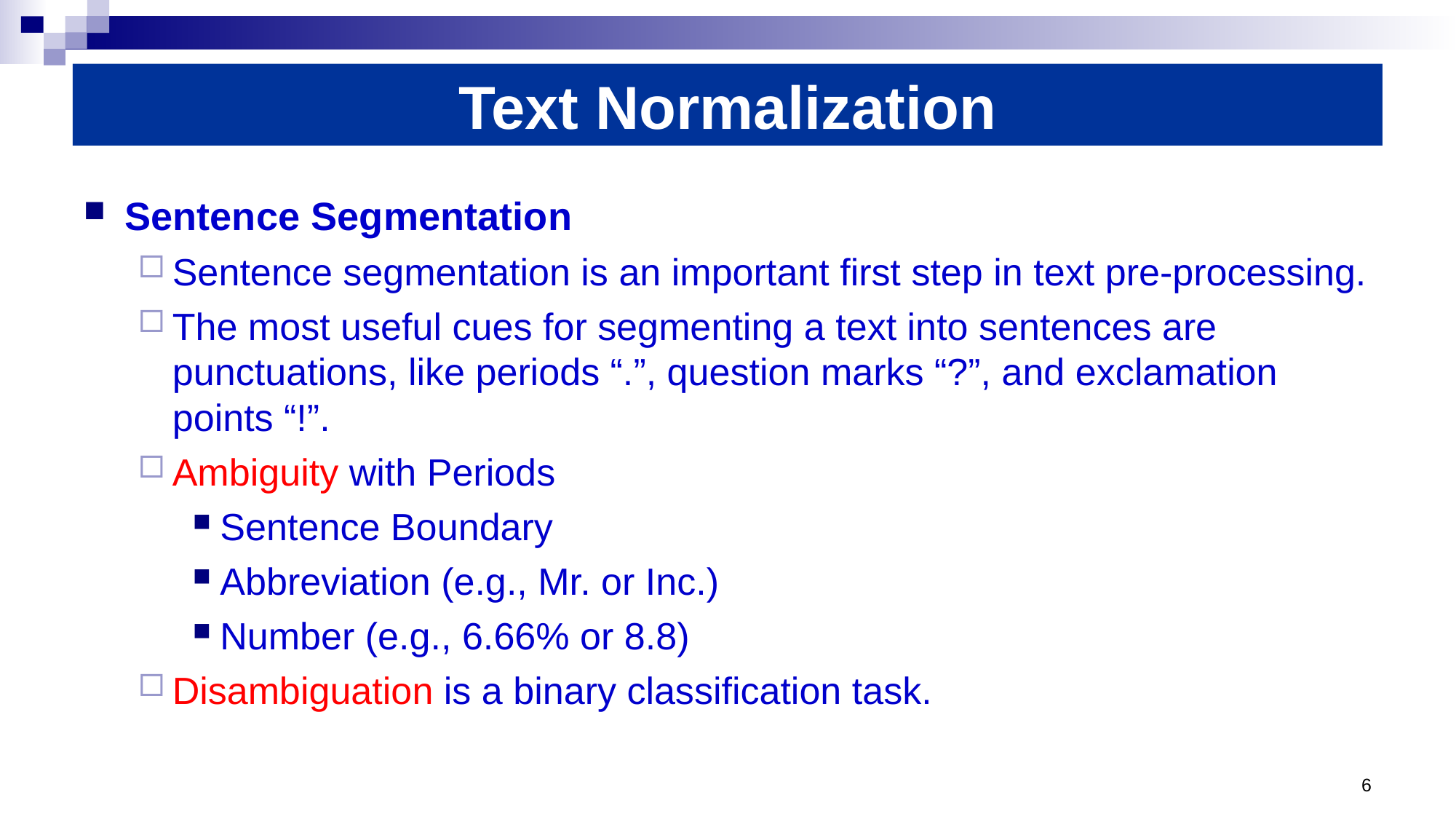

Text Normalization
Sentence Segmentation
Sentence segmentation is an important first step in text pre-processing.
The most useful cues for segmenting a text into sentences are punctuations, like periods “.”, question marks “?”, and exclamation points “!”.
Ambiguity with Periods
Sentence Boundary
Abbreviation (e.g., Mr. or Inc.)
Number (e.g., 6.66% or 8.8)
Disambiguation is a binary classification task.

6